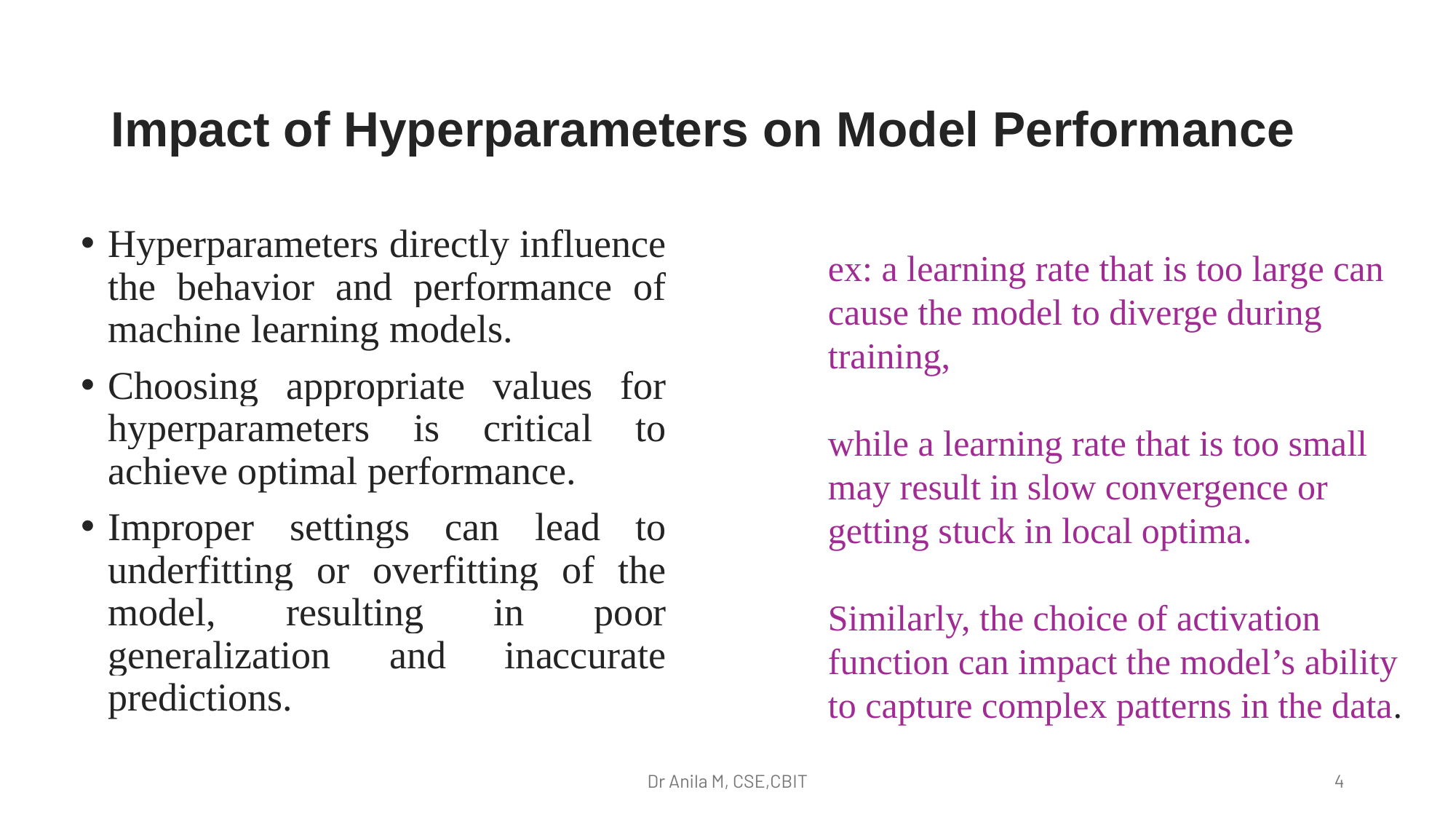

# Impact of Hyperparameters on Model Performance
Hyperparameters directly influence the behavior and performance of machine learning models.
Choosing appropriate values for hyperparameters is critical to achieve optimal performance.
Improper settings can lead to underfitting or overfitting of the model, resulting in poor generalization and inaccurate predictions.
ex: a learning rate that is too large can cause the model to diverge during training,

while a learning rate that is too small may result in slow convergence or getting stuck in local optima.

Similarly, the choice of activation function can impact the model’s ability to capture complex patterns in the data.
Dr Anila M, CSE,CBIT
4